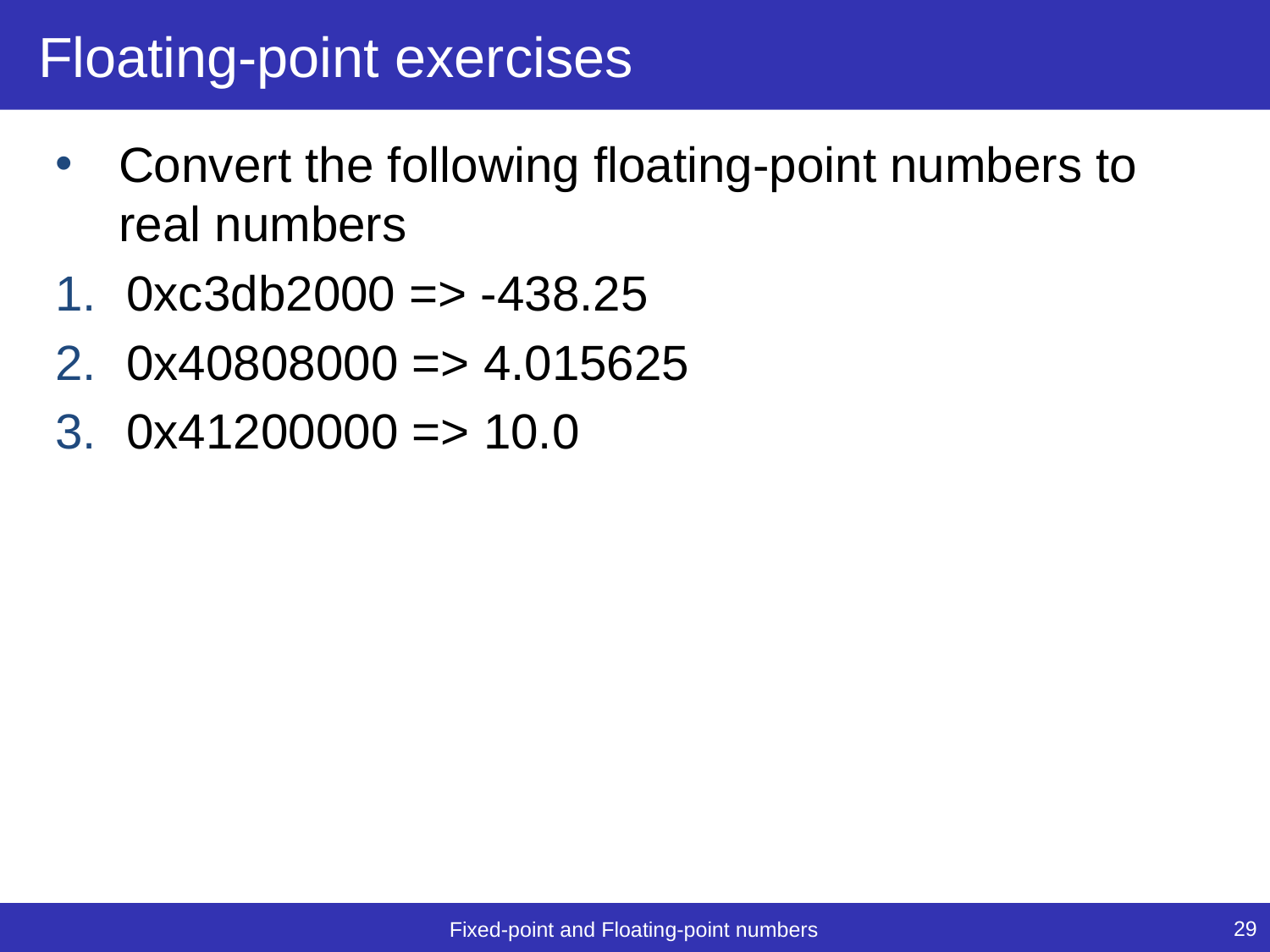

# Floating-point exercises
Convert the following floating-point numbers to real numbers
0xc3db2000 => -438.25
0x40808000 => 4.015625
0x41200000 => 10.0
29